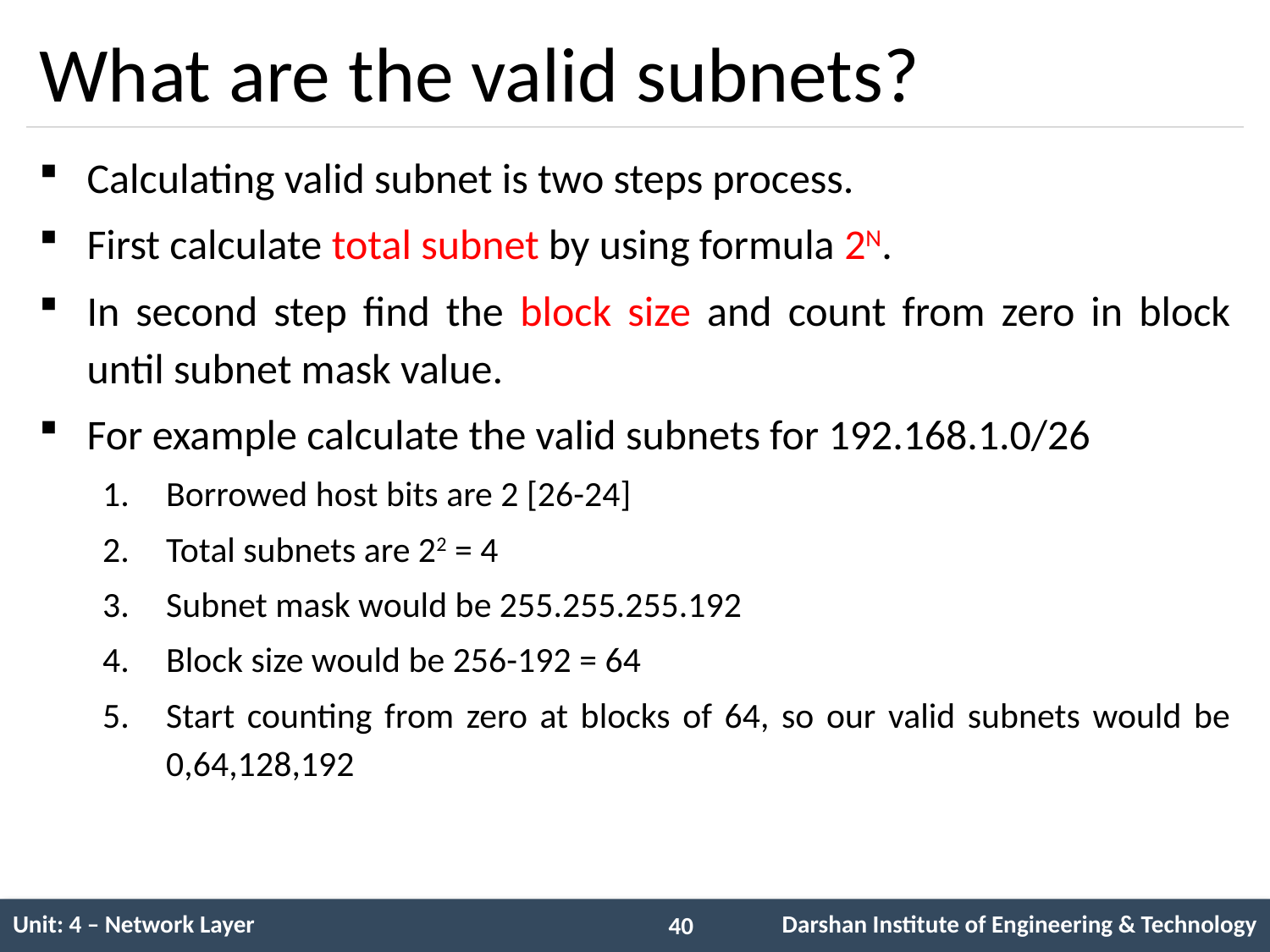

# What are the valid subnets?
Calculating valid subnet is two steps process.
First calculate total subnet by using formula 2N.
In second step find the block size and count from zero in block until subnet mask value.
For example calculate the valid subnets for 192.168.1.0/26
Borrowed host bits are 2 [26-24]
Total subnets are 22 = 4
Subnet mask would be 255.255.255.192
Block size would be 256-192 = 64
Start counting from zero at blocks of 64, so our valid subnets would be 0,64,128,192